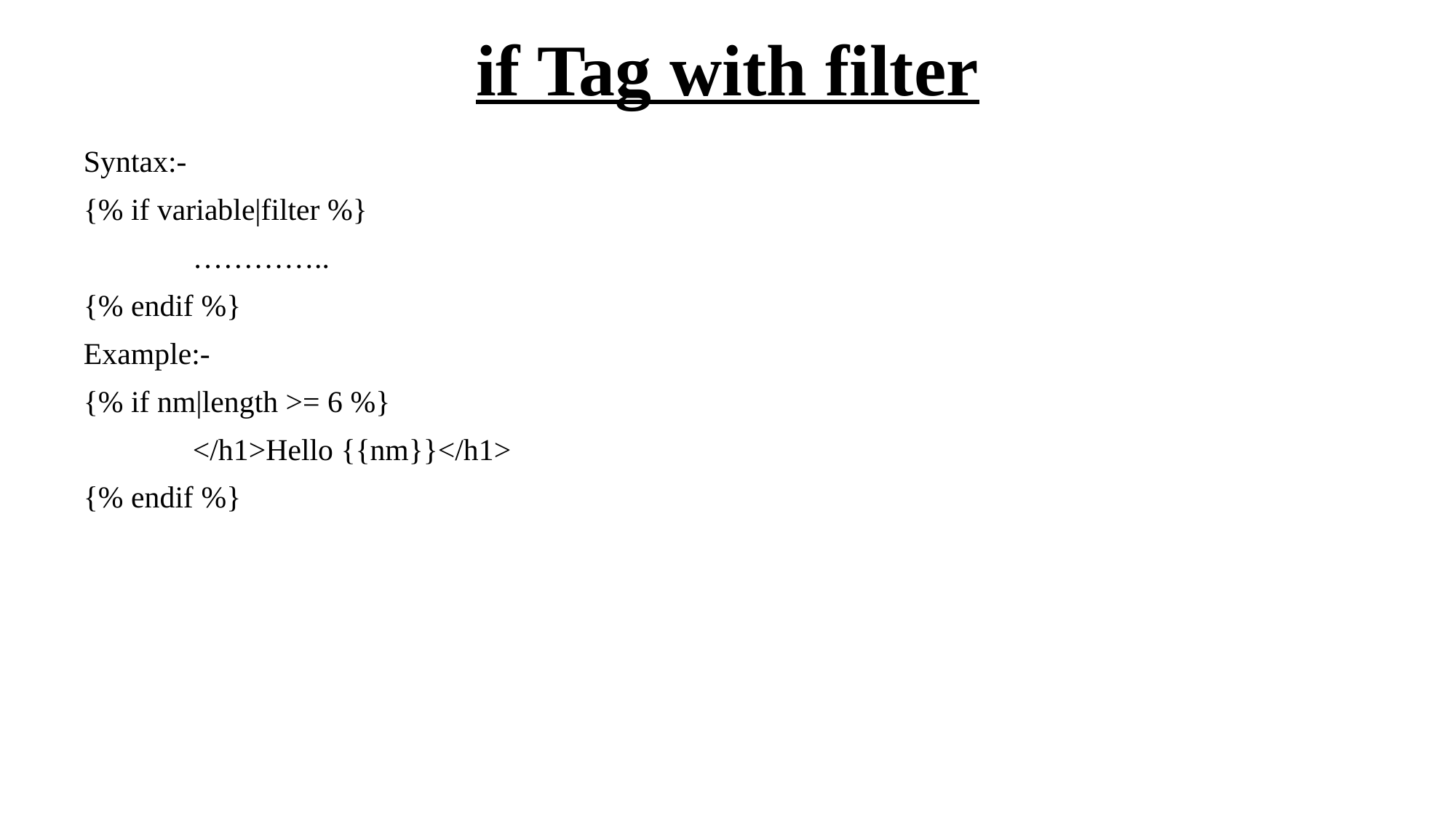

# if Tag with filter
Syntax:-
{% if variable|filter %}
	…………..
{% endif %}
Example:-
{% if nm|length >= 6 %}
	</h1>Hello {{nm}}</h1>
{% endif %}